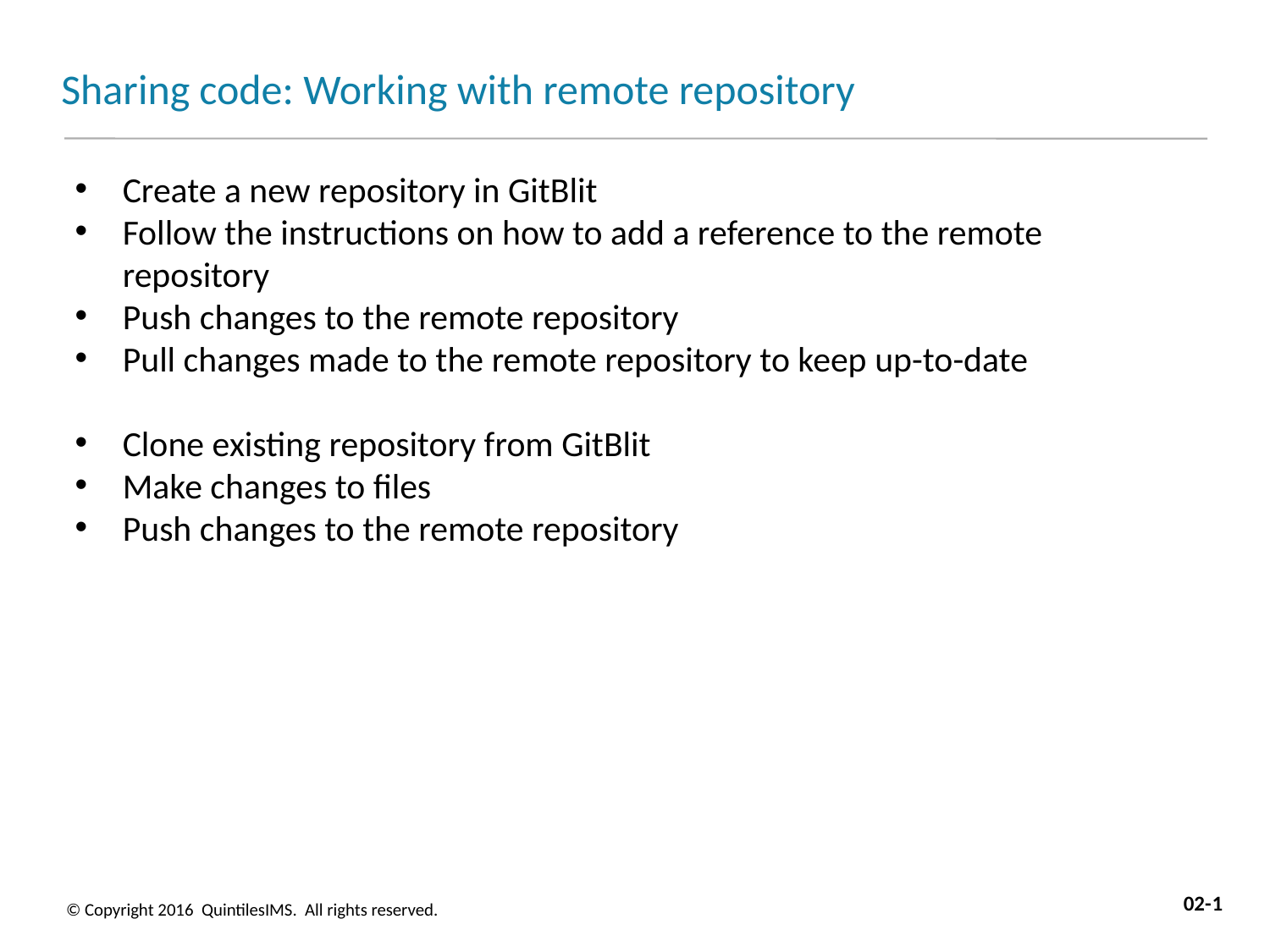

# Sharing code: Working with remote repository
Create a new repository in GitBlit
Follow the instructions on how to add a reference to the remote repository
Push changes to the remote repository
Pull changes made to the remote repository to keep up-to-date

Clone existing repository from GitBlit
Make changes to files
Push changes to the remote repository

02-1
© Copyright 2016  QuintilesIMS.  All rights reserved.